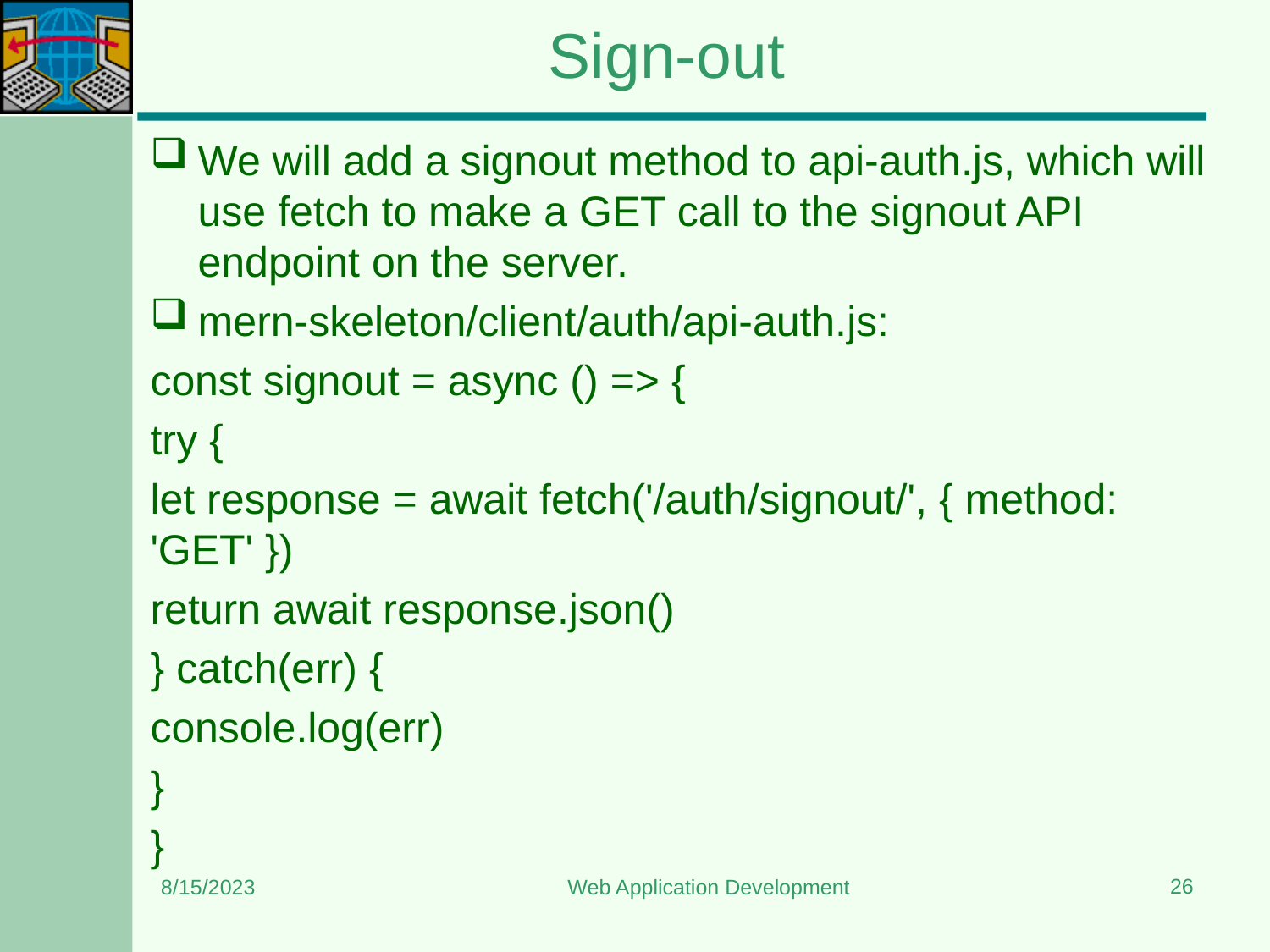

# Sign-out
We will add a signout method to api-auth.js, which will use fetch to make a GET call to the signout API endpoint on the server.
mern-skeleton/client/auth/api-auth.js:
const signout = async () => {
try {
let response = await fetch('/auth/signout/', { method: 'GET' })
return await response.json()
} catch(err) {
console.log(err)
}
}
26
8/15/2023
Web Application Development